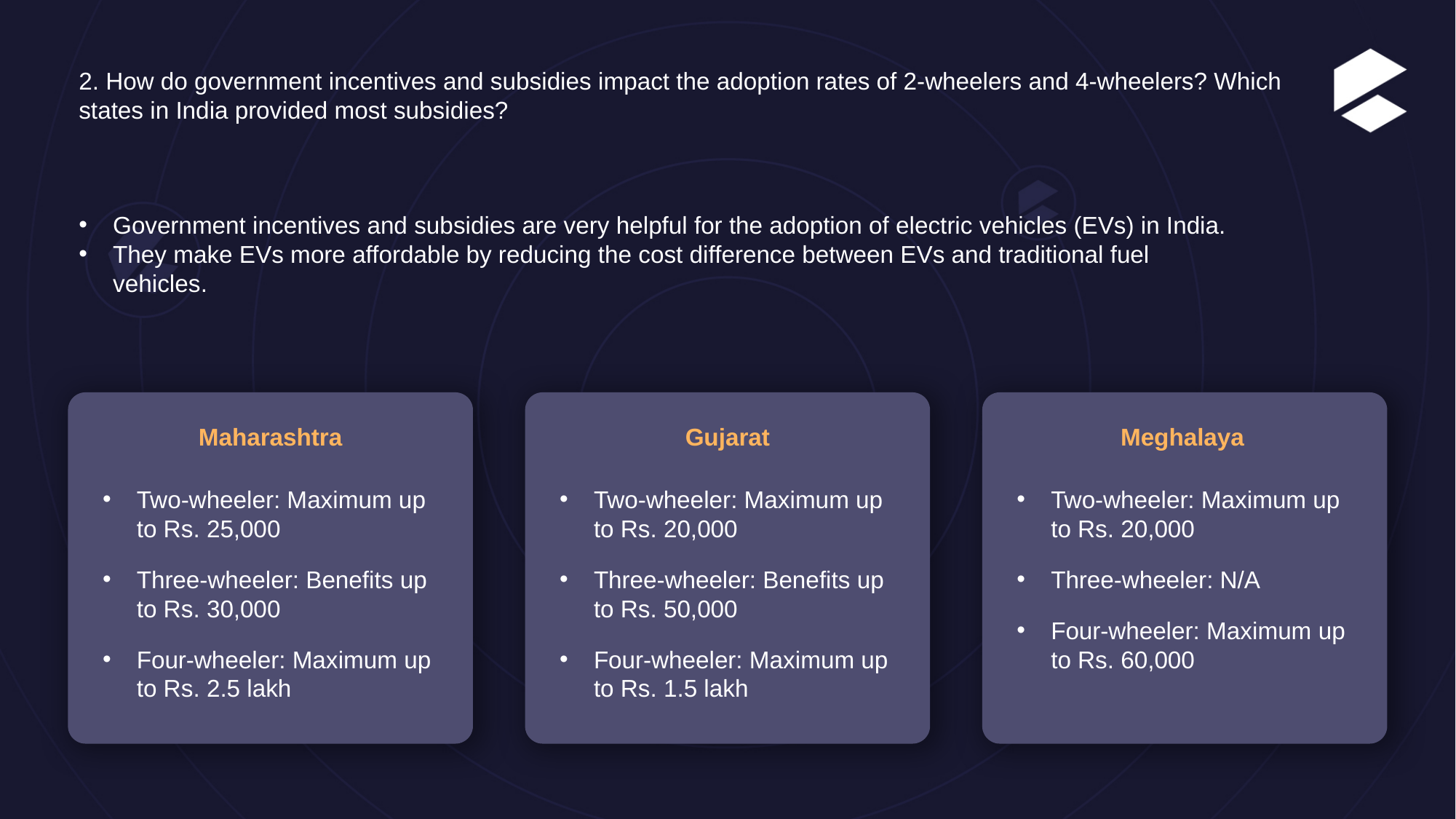

2. How do government incentives and subsidies impact the adoption rates of 2-wheelers and 4-wheelers? Which states in India provided most subsidies?
Government incentives and subsidies are very helpful for the adoption of electric vehicles (EVs) in India.
They make EVs more affordable by reducing the cost difference between EVs and traditional fuel vehicles.

Maharashtra
Gujarat
Meghalaya
Two-wheeler: Maximum up to Rs. 25,000

Three-wheeler: Benefits up to Rs. 30,000

Four-wheeler: Maximum up to Rs. 2.5 lakh
Two-wheeler: Maximum up to Rs. 20,000

Three-wheeler: Benefits up to Rs. 50,000

Four-wheeler: Maximum up to Rs. 1.5 lakh
Two-wheeler: Maximum up to Rs. 20,000

Three-wheeler: N/A

Four-wheeler: Maximum up to Rs. 60,000